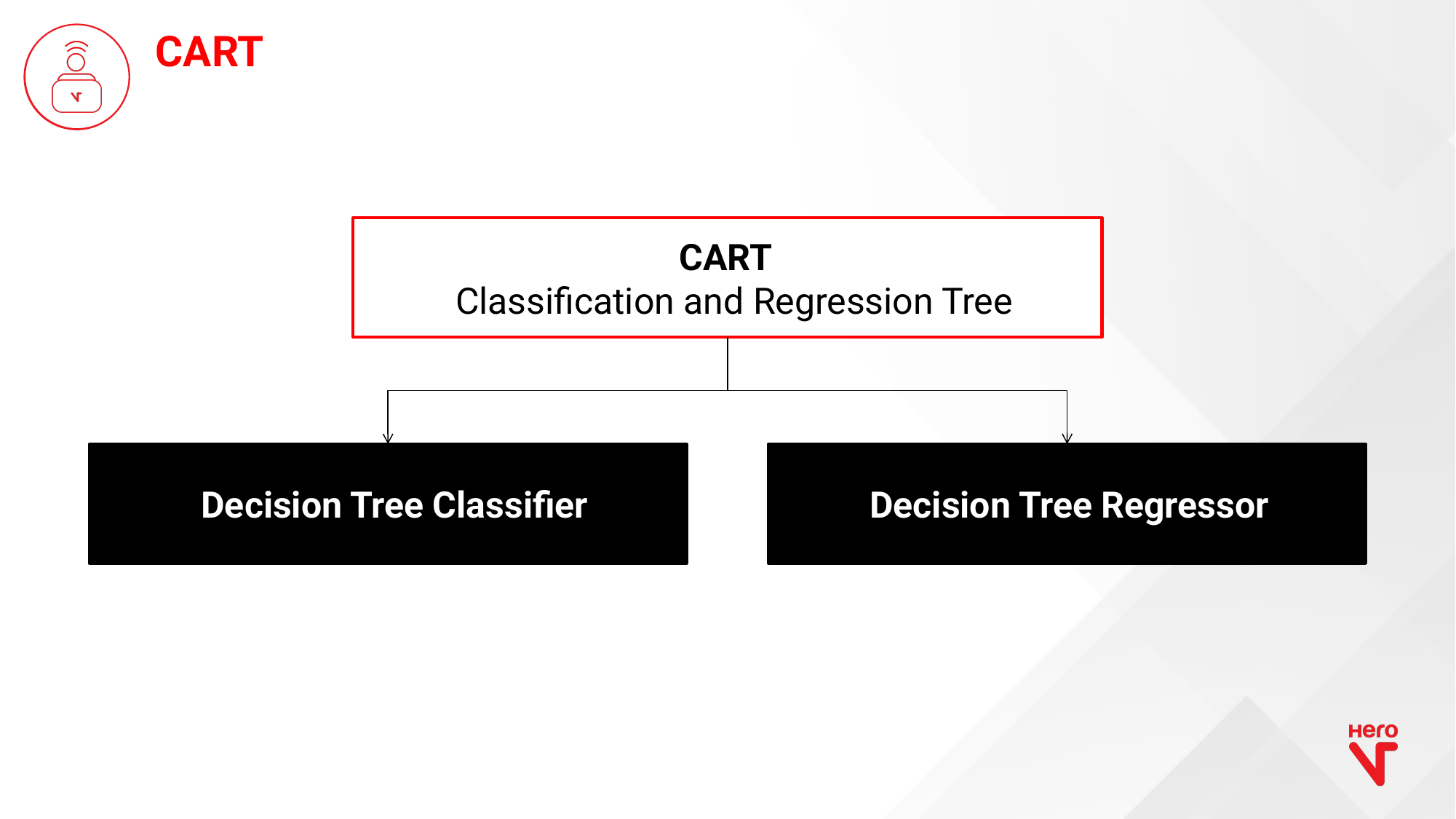

CART
CART
Classification and Regression Tree
Decision Tree Classifier
Decision Tree Regressor